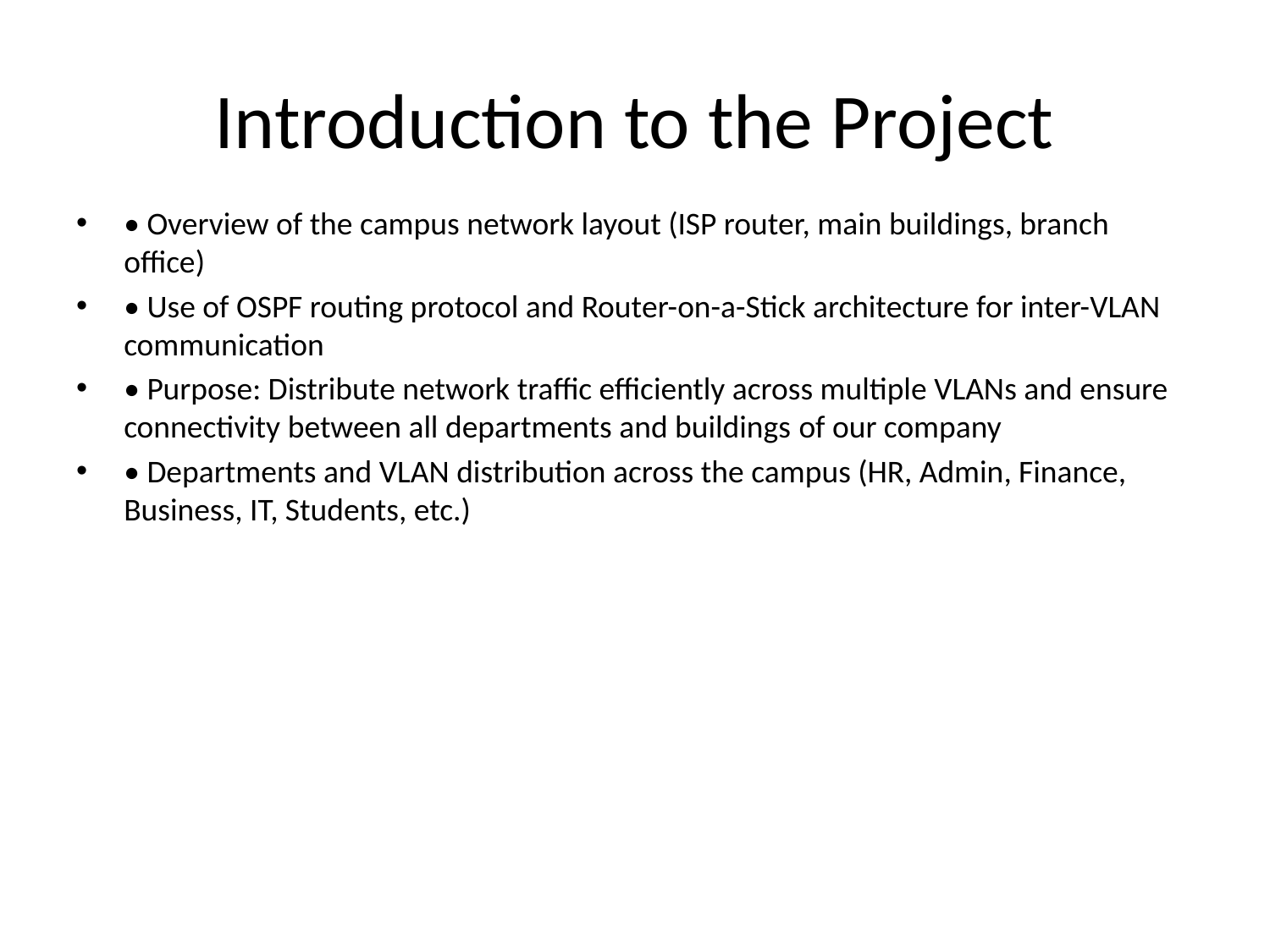

# Introduction to the Project
• Overview of the campus network layout (ISP router, main buildings, branch office)
• Use of OSPF routing protocol and Router-on-a-Stick architecture for inter-VLAN communication
• Purpose: Distribute network traffic efficiently across multiple VLANs and ensure connectivity between all departments and buildings of our company
• Departments and VLAN distribution across the campus (HR, Admin, Finance, Business, IT, Students, etc.)